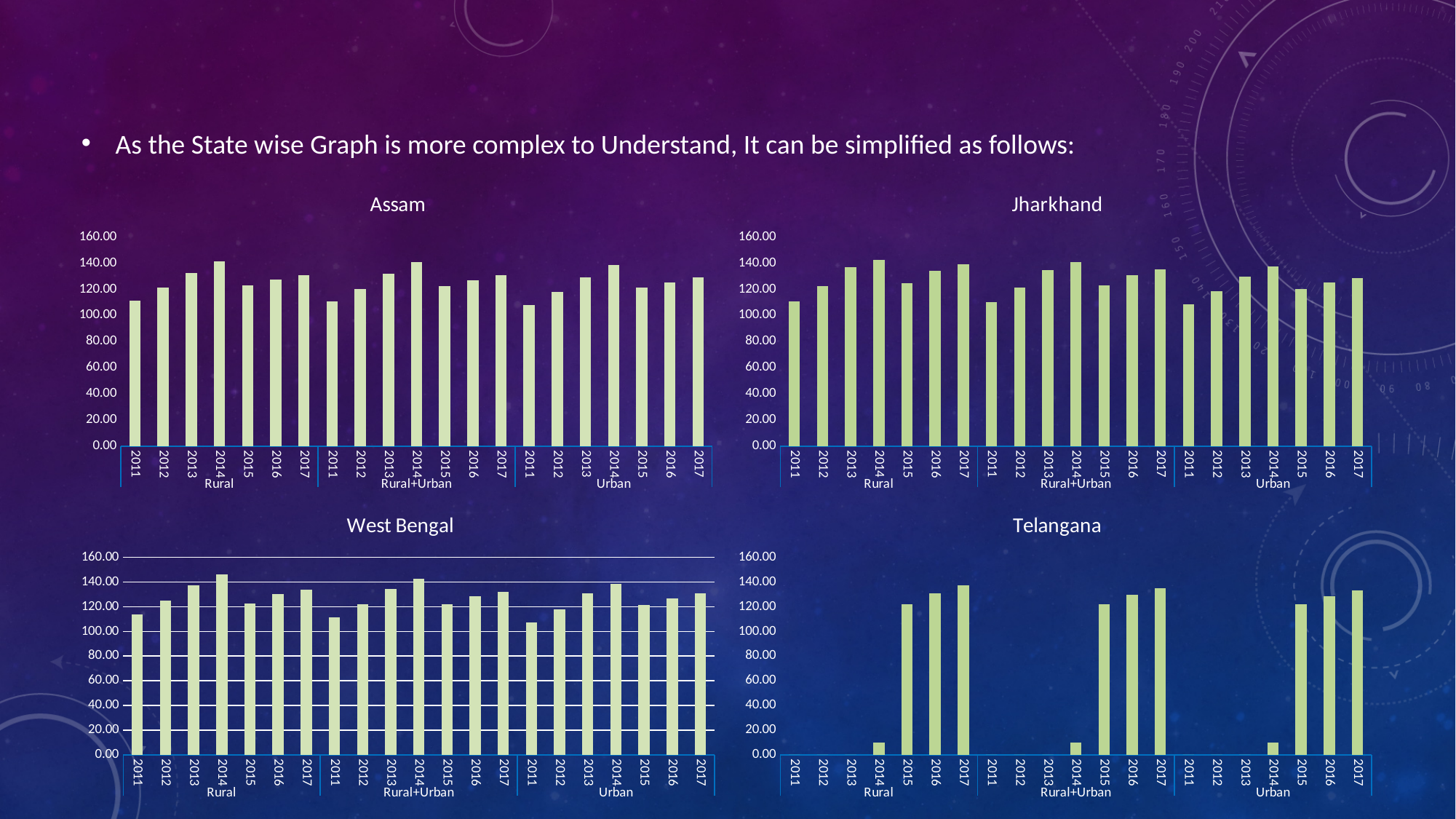

As the State wise Graph is more complex to Understand, It can be simplified as follows:

### Chart:

| Category |  Assam |
|---|---|
| 2011 | 111.25 |
| 2012 | 121.3 |
| 2013 | 132.5666666666667 |
| 2014 | 141.36666666666665 |
| 2015 | 122.78333333333332 |
| 2016 | 127.21666666666665 |
| 2017 | 130.95833333333334 |
| 2011 | 110.60666666666668 |
| 2012 | 120.45833333333331 |
| 2013 | 131.88333333333333 |
| 2014 | 140.8166666666667 |
| 2015 | 122.43333333333334 |
| 2016 | 126.85833333333335 |
| 2017 | 130.6 |
| 2011 | 107.76666666666667 |
| 2012 | 117.87499999999999 |
| 2013 | 128.98333333333338 |
| 2014 | 138.475 |
| 2015 | 121.075 |
| 2016 | 125.43333333333334 |
| 2017 | 129.175 |

### Chart:

| Category |  Jharkhand |
|---|---|
| 2011 | 110.84166666666668 |
| 2012 | 122.46666666666668 |
| 2013 | 136.8 |
| 2014 | 142.43333333333334 |
| 2015 | 124.88333333333333 |
| 2016 | 133.975 |
| 2017 | 139.00833333333333 |
| 2011 | 110.02166666666666 |
| 2012 | 121.03333333333335 |
| 2013 | 134.475 |
| 2014 | 140.76666666666668 |
| 2015 | 123.13333333333333 |
| 2016 | 130.58333333333334 |
| 2017 | 135.03333333333333 |
| 2011 | 108.64166666666667 |
| 2012 | 118.55 |
| 2013 | 129.88333333333335 |
| 2014 | 137.47500000000002 |
| 2015 | 120.29166666666669 |
| 2016 | 125.08333333333331 |
| 2017 | 128.62500000000003 |

### Chart:

| Category |  West Bengal |
|---|---|
| 2011 | 113.89999999999998 |
| 2012 | 125.09166666666665 |
| 2013 | 137.4 |
| 2014 | 146.09166666666667 |
| 2015 | 122.62499999999999 |
| 2016 | 130.32500000000002 |
| 2017 | 133.76666666666668 |
| 2011 | 111.16333333333336 |
| 2012 | 121.85000000000001 |
| 2013 | 134.46666666666667 |
| 2014 | 142.76666666666668 |
| 2015 | 122.13333333333334 |
| 2016 | 128.76666666666668 |
| 2017 | 132.33333333333334 |
| 2011 | 107.27499999999999 |
| 2012 | 117.825 |
| 2013 | 130.67499999999998 |
| 2014 | 138.48333333333335 |
| 2015 | 121.56666666666668 |
| 2016 | 127.0166666666667 |
| 2017 | 130.71666666666667 |

### Chart:

| Category |  Telangana |
|---|---|
| 2011 | 0.0 |
| 2012 | 0.0 |
| 2013 | 0.0 |
| 2014 | 9.783333333333333 |
| 2015 | 122.18333333333334 |
| 2016 | 130.95 |
| 2017 | 137.62500000000003 |
| 2011 | 0.0 |
| 2012 | 0.0 |
| 2013 | 0.0 |
| 2014 | 9.866666666666667 |
| 2015 | 121.94166666666668 |
| 2016 | 129.75833333333335 |
| 2017 | 135.1833333333333 |
| 2011 | 0.0 |
| 2012 | 0.0 |
| 2013 | 0.0 |
| 2014 | 9.916666666666666 |
| 2015 | 121.75 |
| 2016 | 128.76666666666668 |
| 2017 | 133.19166666666666 |